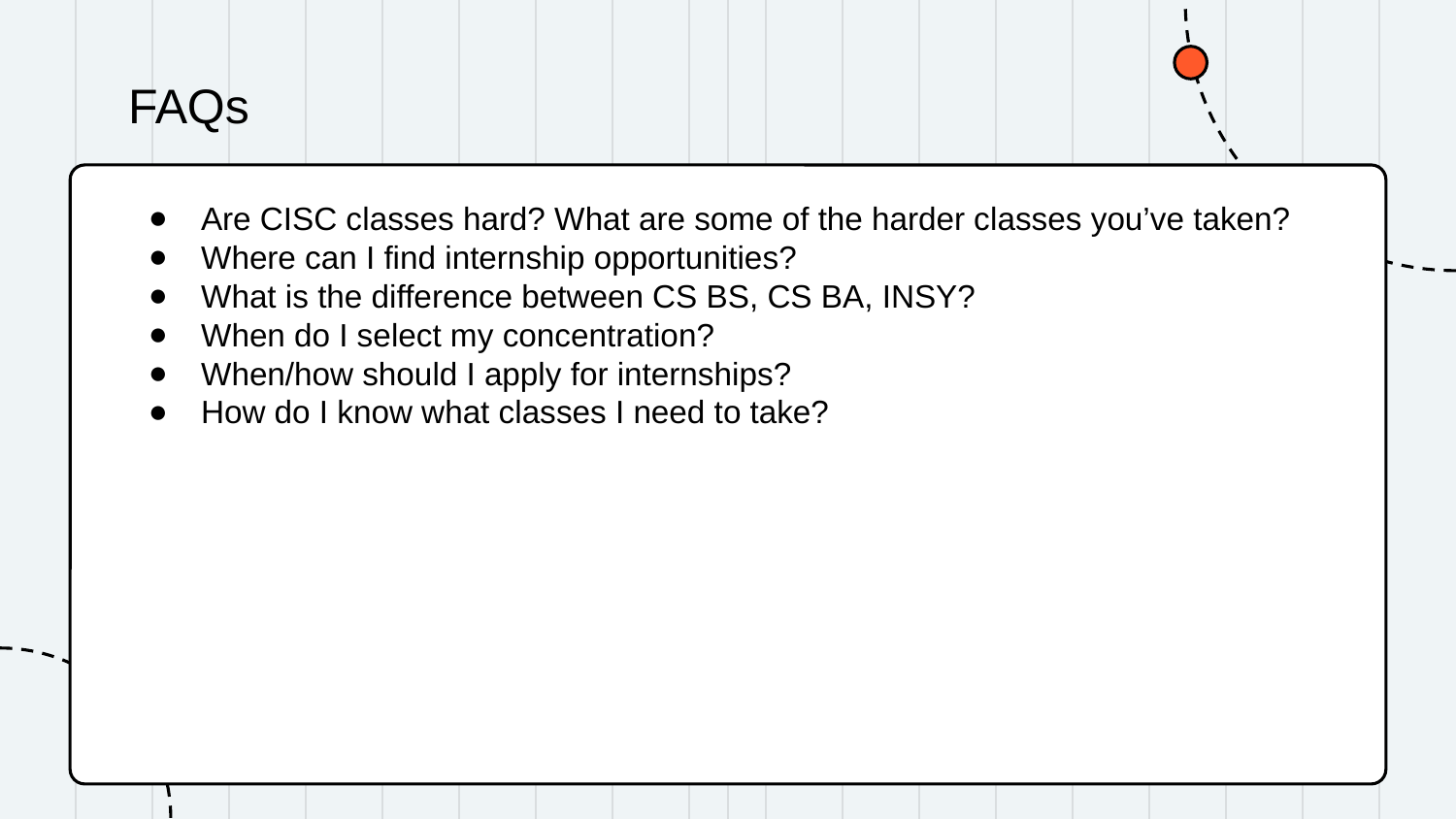

# FAQs
Are CISC classes hard? What are some of the harder classes you’ve taken?
Where can I find internship opportunities?
What is the difference between CS BS, CS BA, INSY?
When do I select my concentration?
When/how should I apply for internships?
How do I know what classes I need to take?